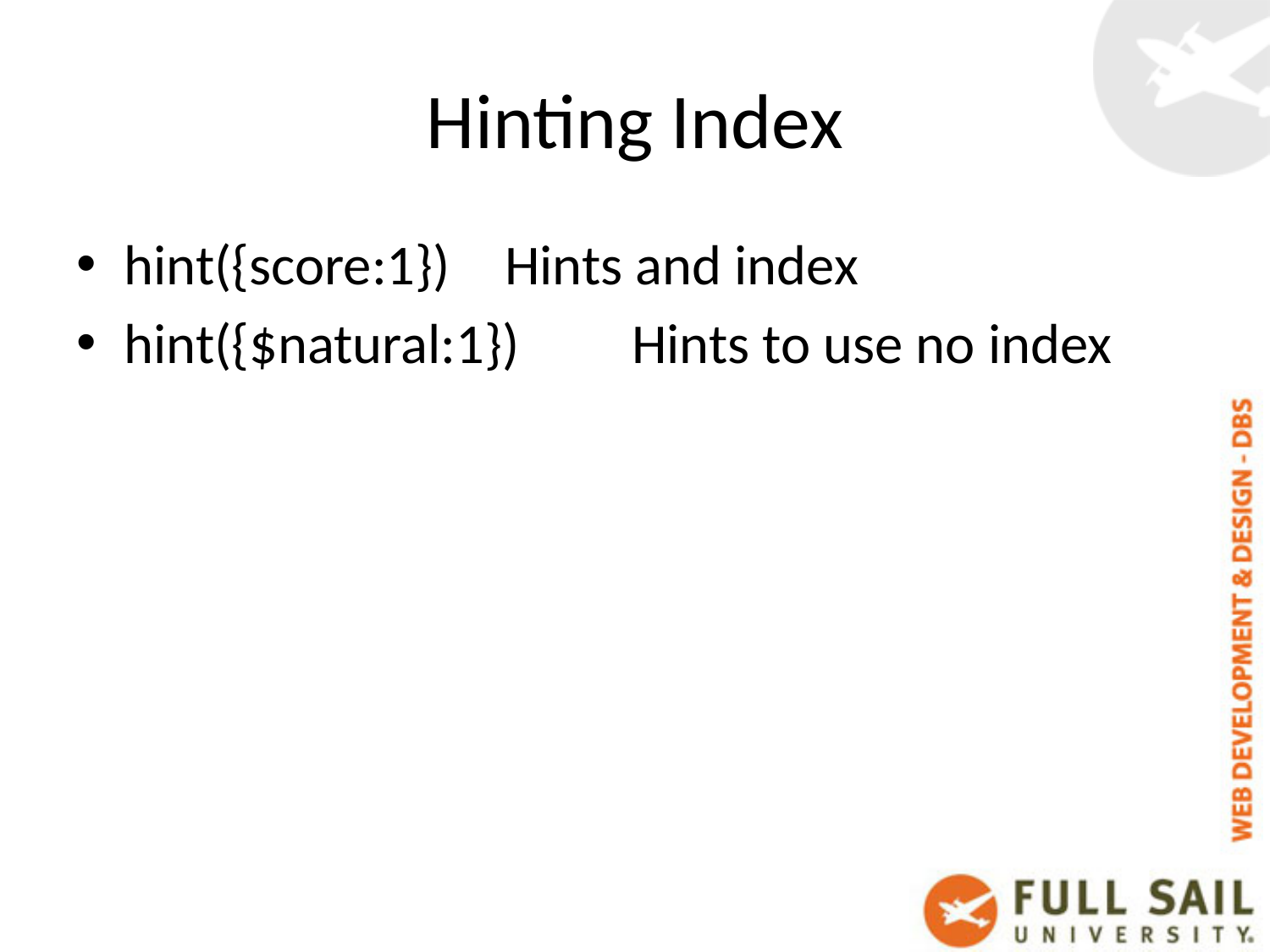

# Hinting Index
hint({score:1})	Hints and index
hint({$natural:1})	Hints to use no index